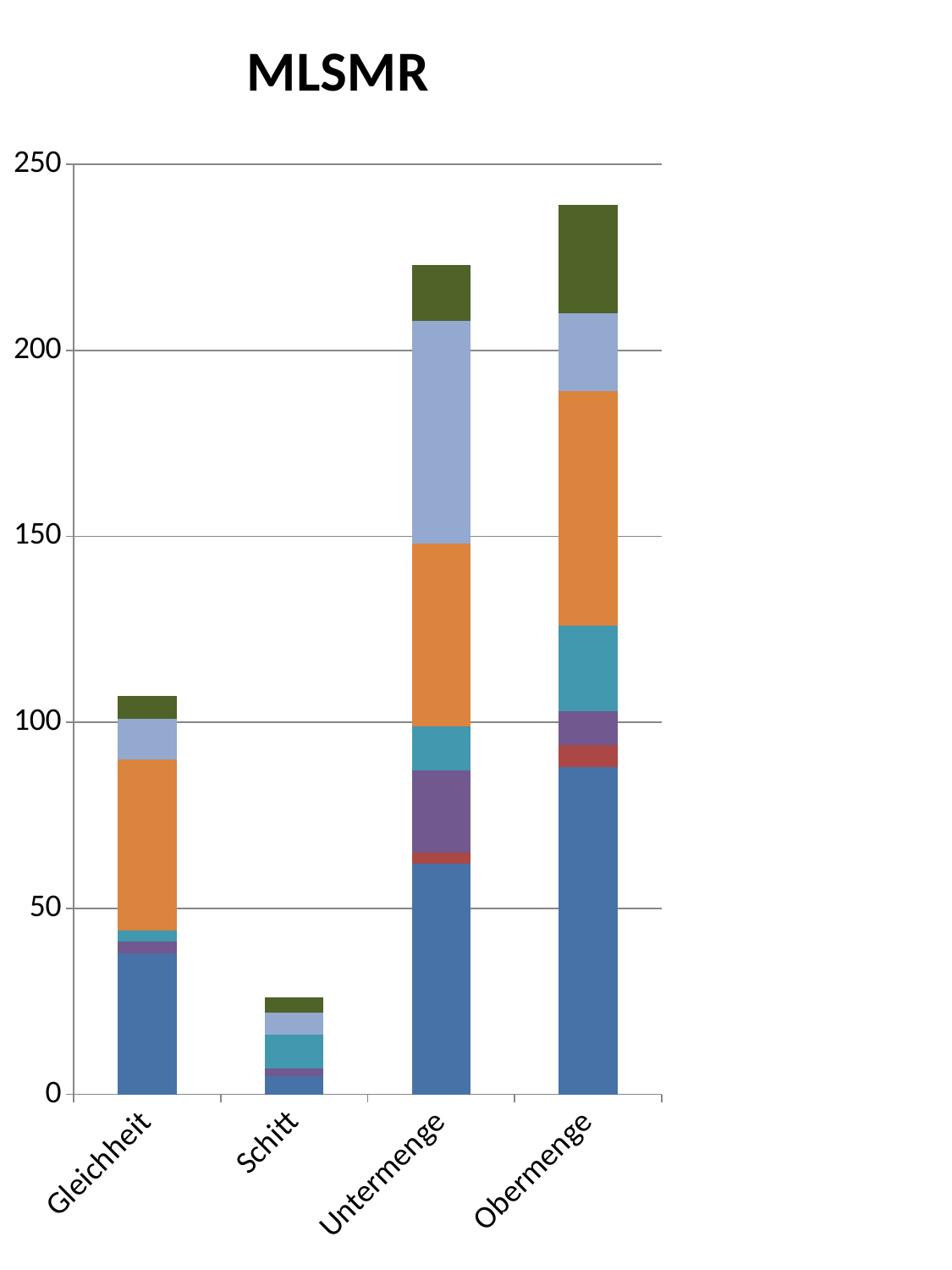

### Chart: MLSMR

| Category | SureChEMBL | PAINS | LINT | Inpharmatica | Glaxo | Dundee | BMS |
|---|---|---|---|---|---|---|---|
| Gleichheit | 38.0 | 0.0 | 3.0 | 3.0 | 46.0 | 11.0 | 6.0 |
| Schitt | 5.0 | 0.0 | 2.0 | 9.0 | 0.0 | 6.0 | 4.0 |
| Untermenge | 62.0 | 3.0 | 22.0 | 12.0 | 49.0 | 60.0 | 15.0 |
| Obermenge | 88.0 | 6.0 | 9.0 | 23.0 | 63.0 | 21.0 | 29.0 |